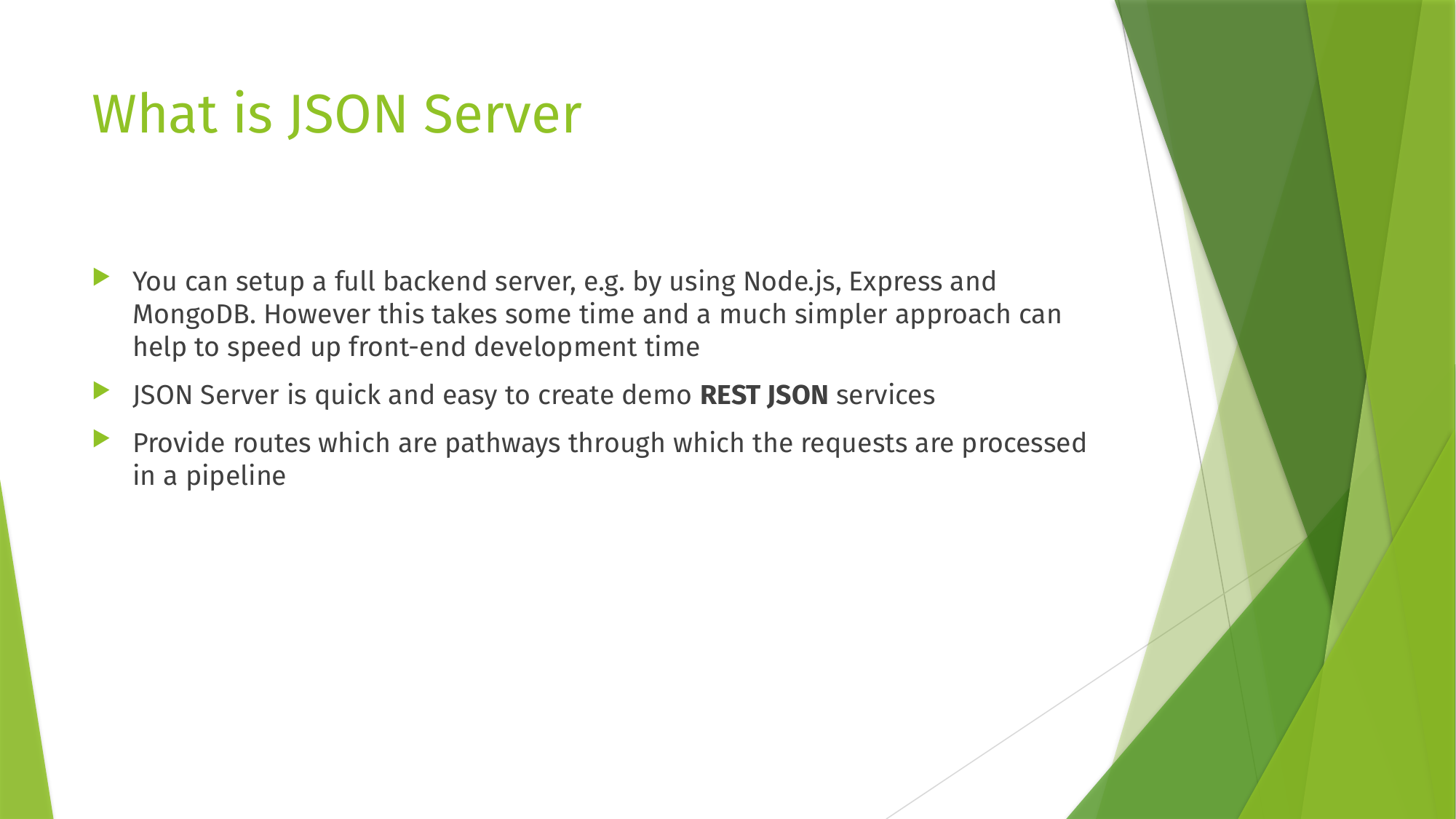

# What is JSON Server
You can setup a full backend server, e.g. by using Node.js, Express and MongoDB. However this takes some time and a much simpler approach can help to speed up front-end development time
JSON Server is quick and easy to create demo REST JSON services
Provide routes which are pathways through which the requests are processed in a pipeline